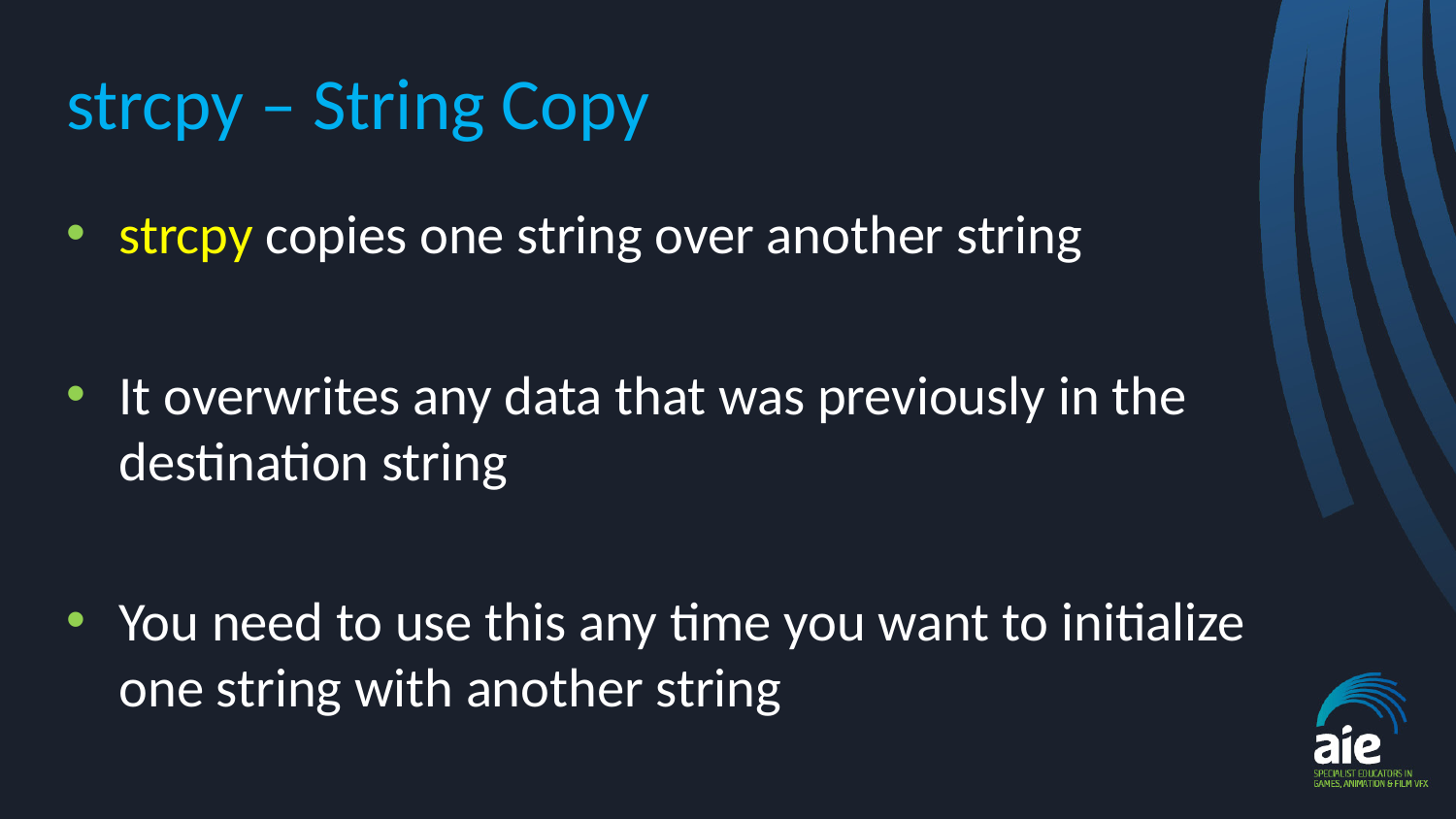

# strcpy – String Copy
strcpy copies one string over another string

It overwrites any data that was previously in the destination string

You need to use this any time you want to initialize one string with another string